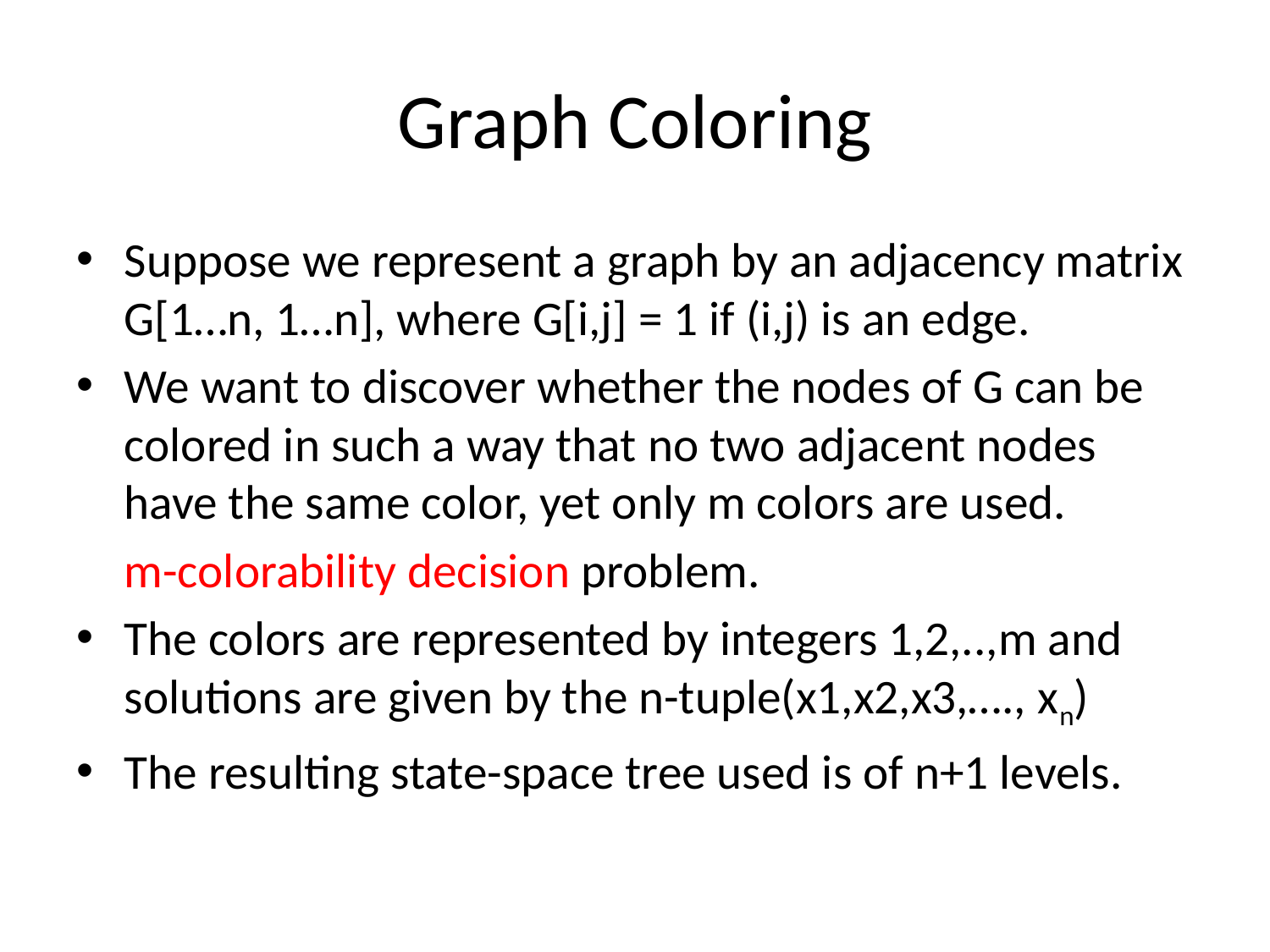

# Graph Coloring
Suppose we represent a graph by an adjacency matrix G[1…n, 1…n], where G[i,j] = 1 if (i,j) is an edge.
We want to discover whether the nodes of G can be colored in such a way that no two adjacent nodes have the same color, yet only m colors are used.
	m-colorability decision problem.
The colors are represented by integers 1,2,..,m and solutions are given by the n-tuple(x1,x2,x3,…., xn)
The resulting state-space tree used is of n+1 levels.